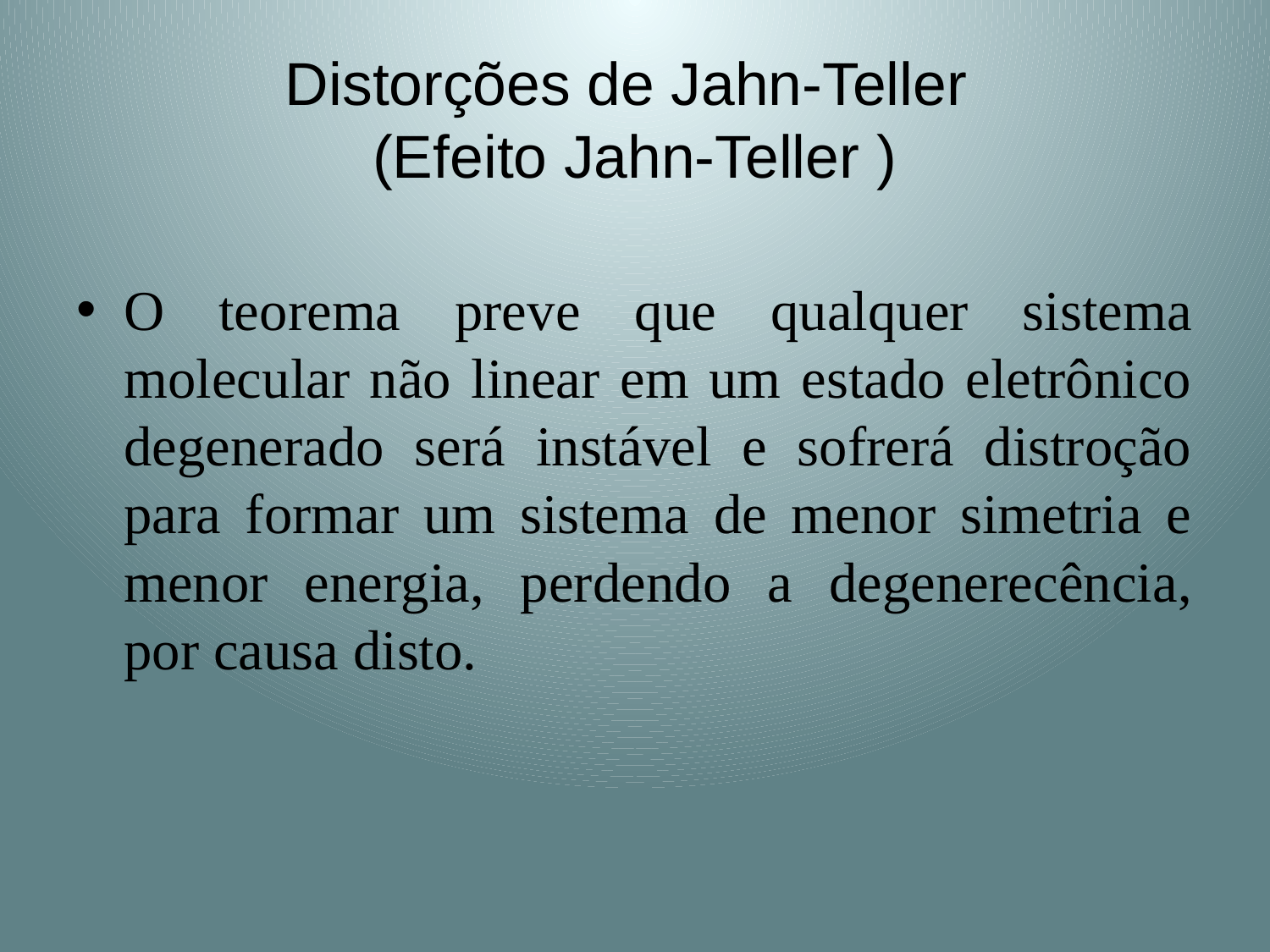

# Distorções de Jahn-Teller (Efeito Jahn-Teller )
O teorema preve que qualquer sistema molecular não linear em um estado eletrônico degenerado será instável e sofrerá distroção para formar um sistema de menor simetria e menor energia, perdendo a degenerecência, por causa disto.